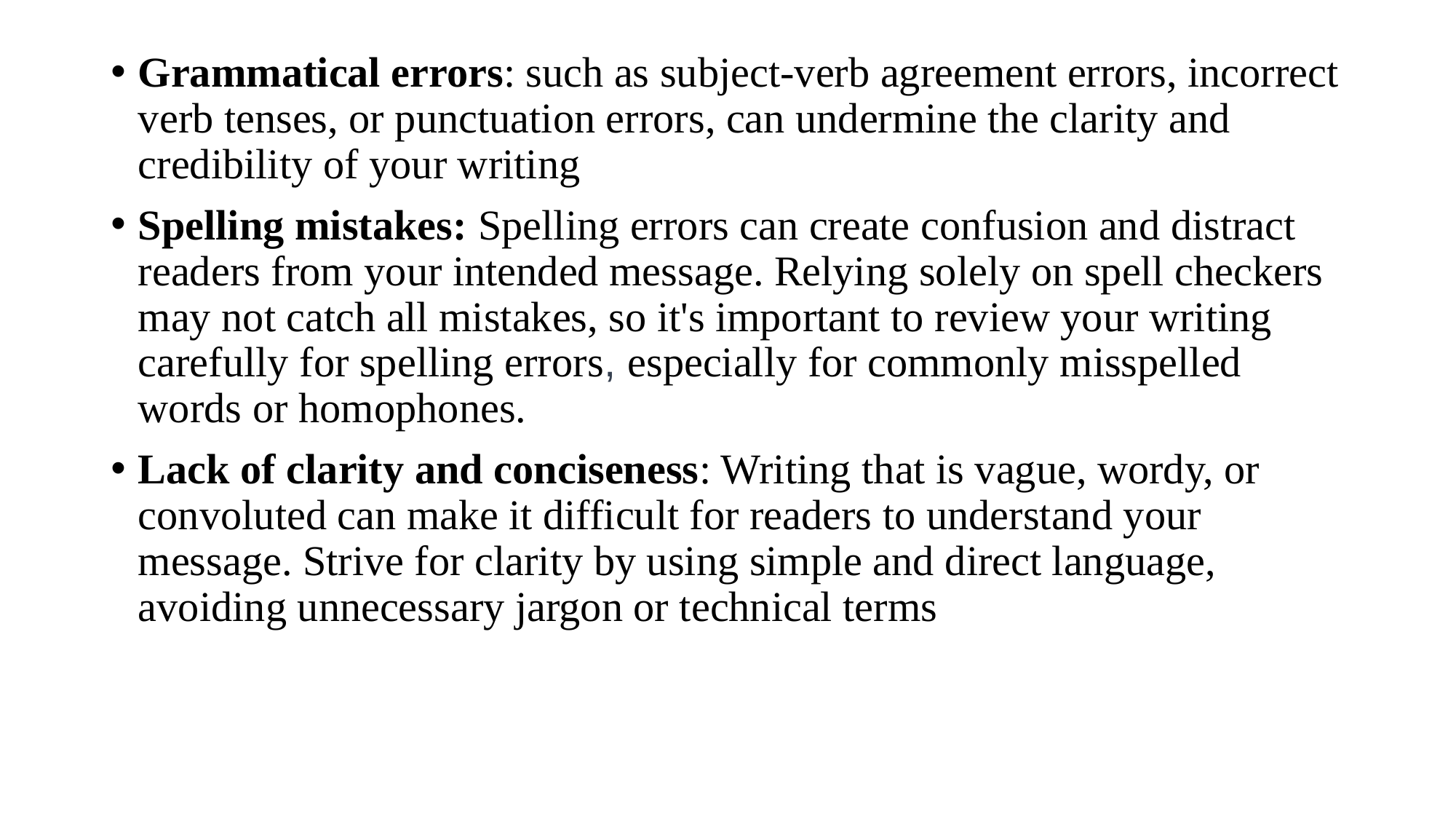

Grammatical errors: such as subject-verb agreement errors, incorrect verb tenses, or punctuation errors, can undermine the clarity and credibility of your writing
Spelling mistakes: Spelling errors can create confusion and distract readers from your intended message. Relying solely on spell checkers may not catch all mistakes, so it's important to review your writing carefully for spelling errors, especially for commonly misspelled words or homophones.
Lack of clarity and conciseness: Writing that is vague, wordy, or convoluted can make it difficult for readers to understand your message. Strive for clarity by using simple and direct language, avoiding unnecessary jargon or technical terms